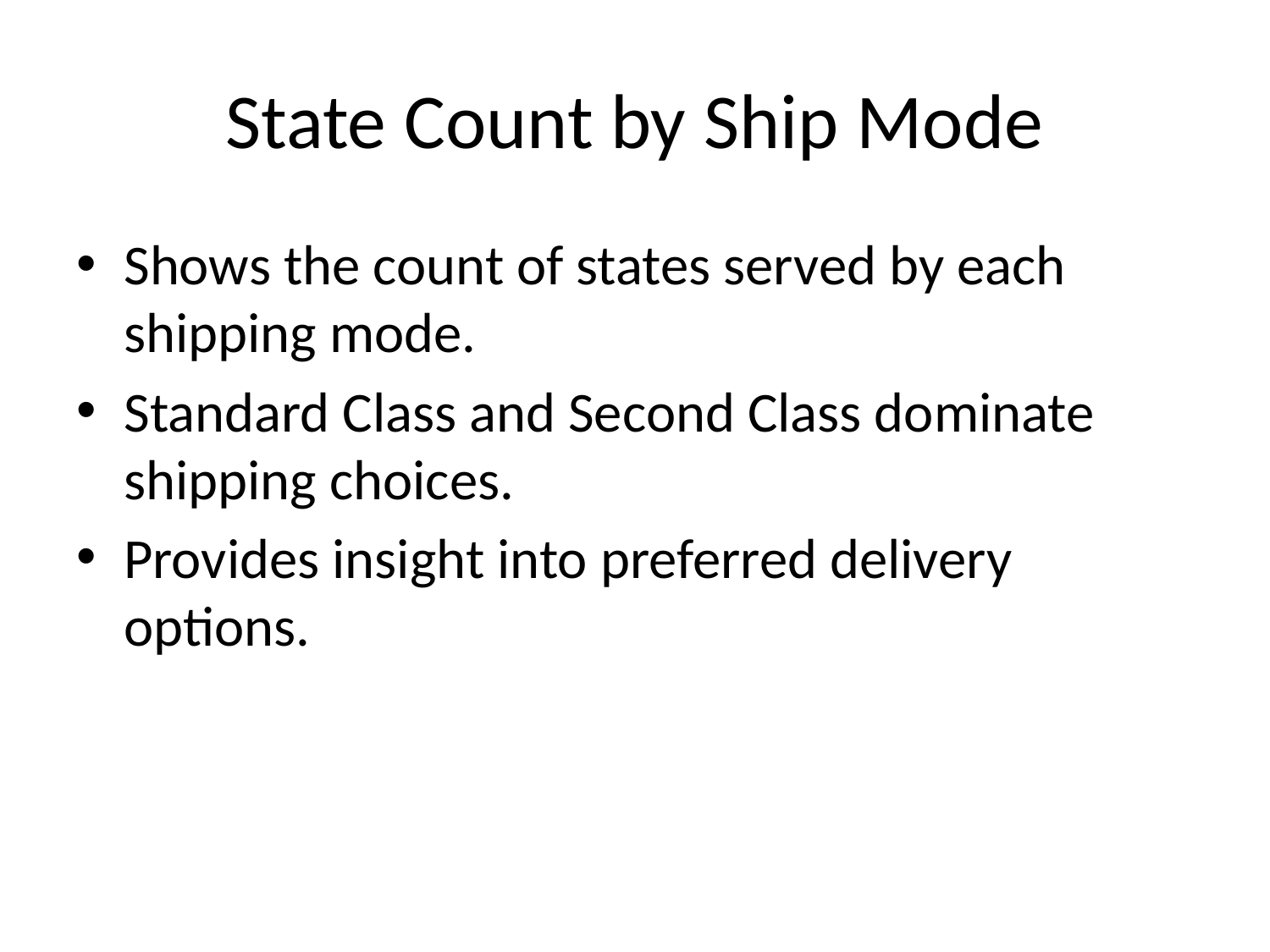

# State Count by Ship Mode
Shows the count of states served by each shipping mode.
Standard Class and Second Class dominate shipping choices.
Provides insight into preferred delivery options.